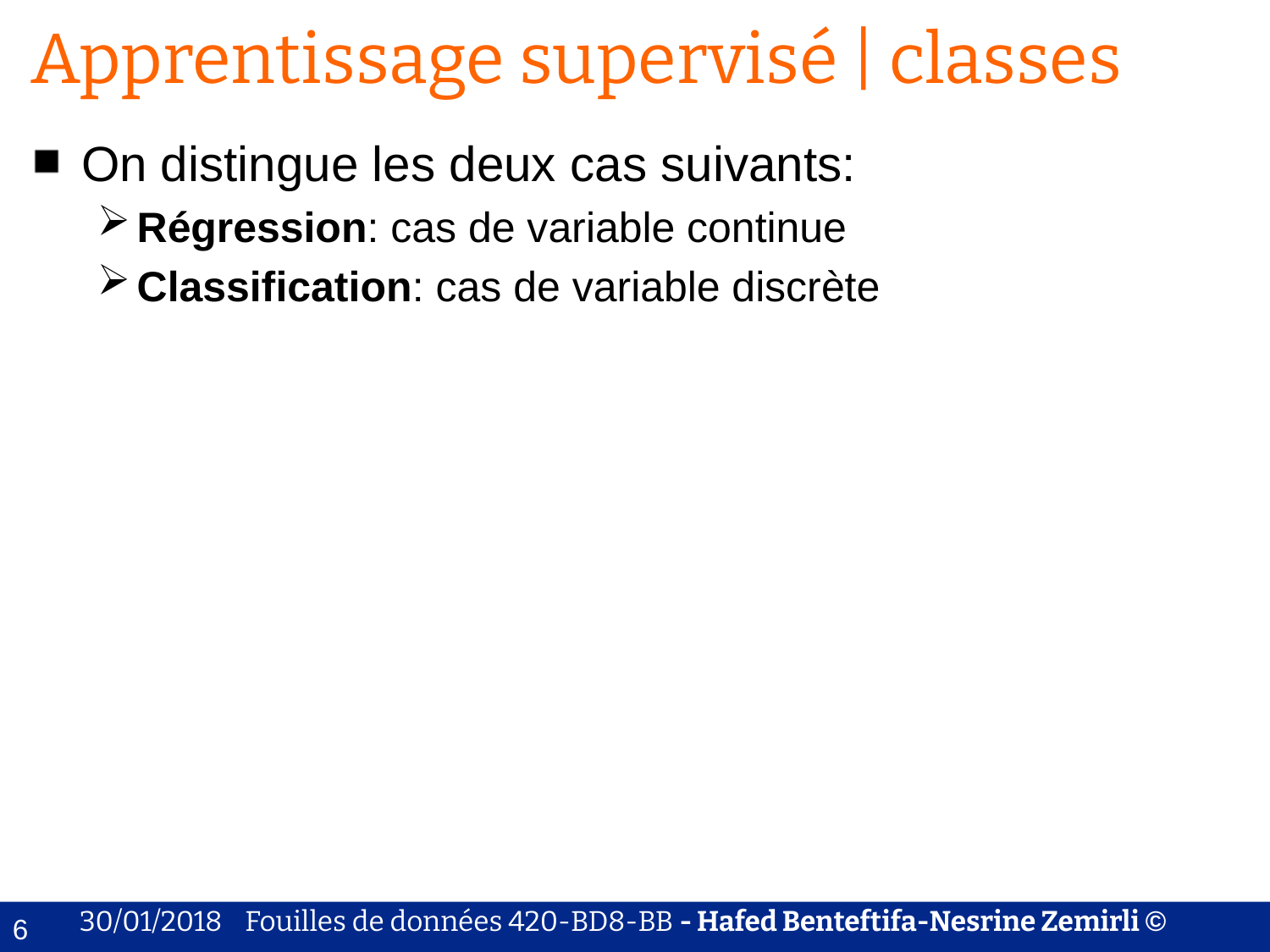

# Apprentissage supervisé | classes
On distingue les deux cas suivants:
Régression: cas de variable continue
Classification: cas de variable discrète